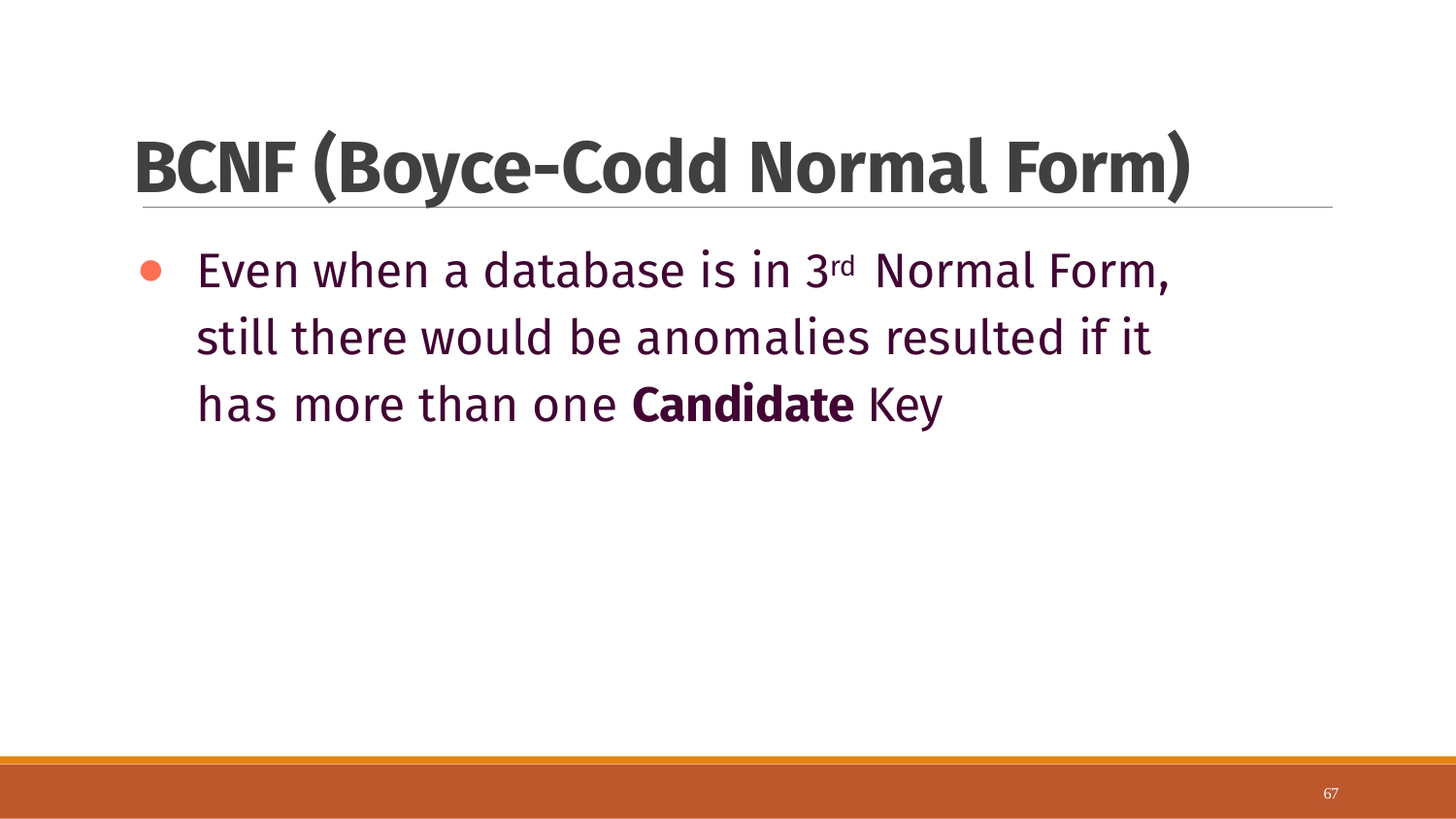

# BCNF (Boyce-Codd Normal Form)
Even when a database is in 3rd Normal Form, still there would be anomalies resulted if it has more than one Candidate Key
67